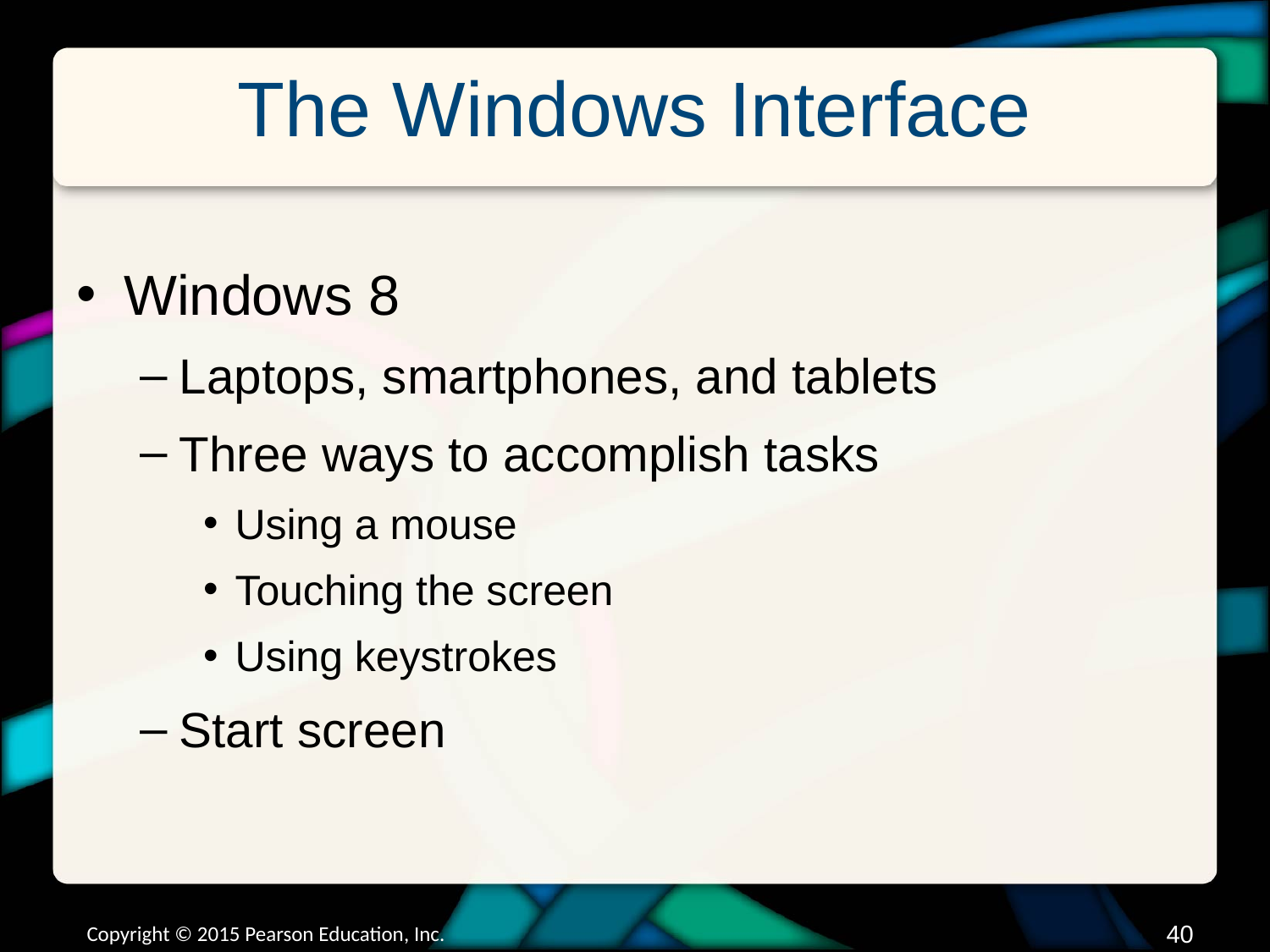

# The Windows Interface
Windows 8
Laptops, smartphones, and tablets
Three ways to accomplish tasks
Using a mouse
Touching the screen
Using keystrokes
Start screen
Copyright © 2015 Pearson Education, Inc.
40